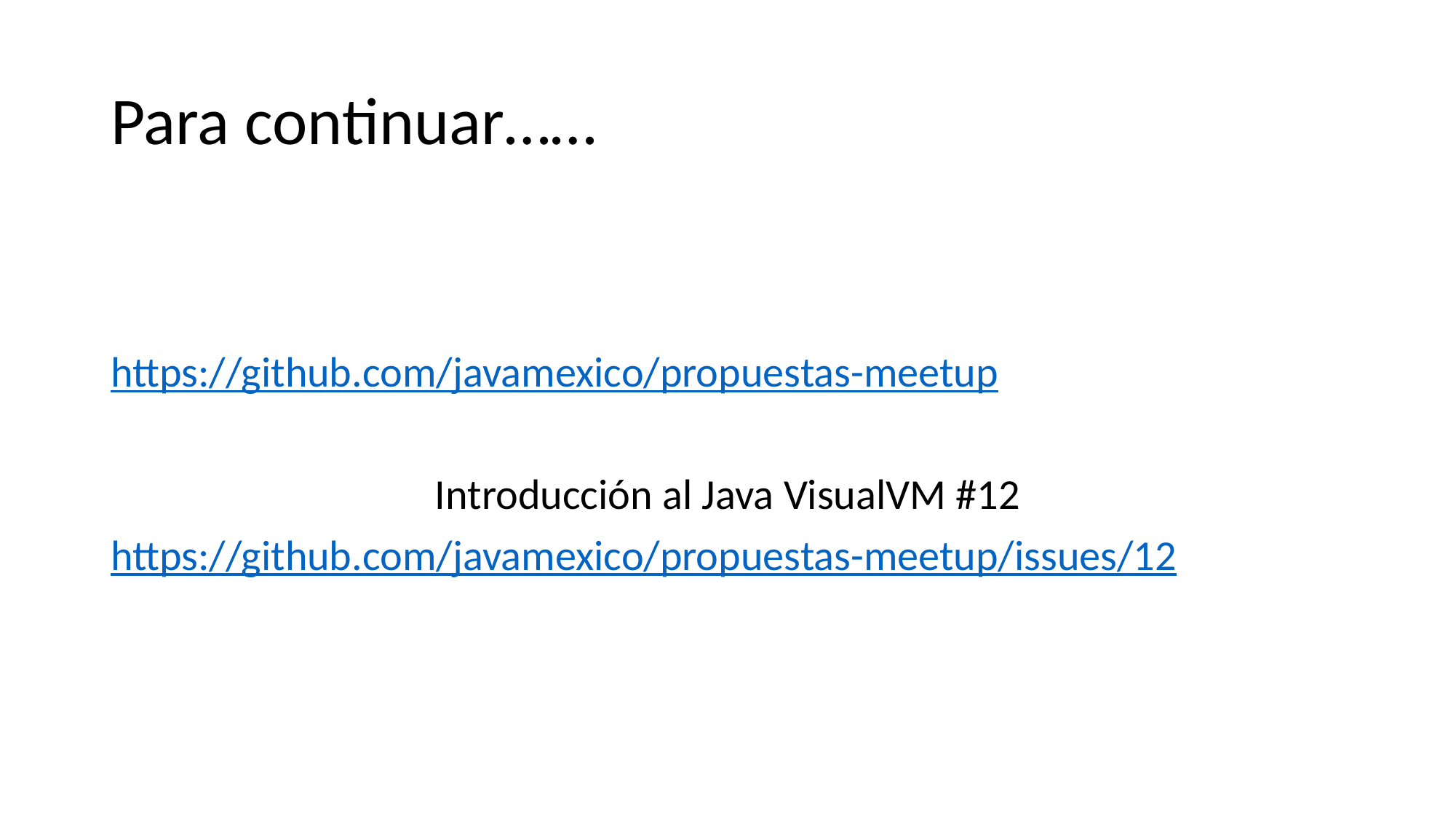

# Para continuar……

https://github.com/javamexico/propuestas-meetup

Introducción al Java VisualVM #12
https://github.com/javamexico/propuestas-meetup/issues/12